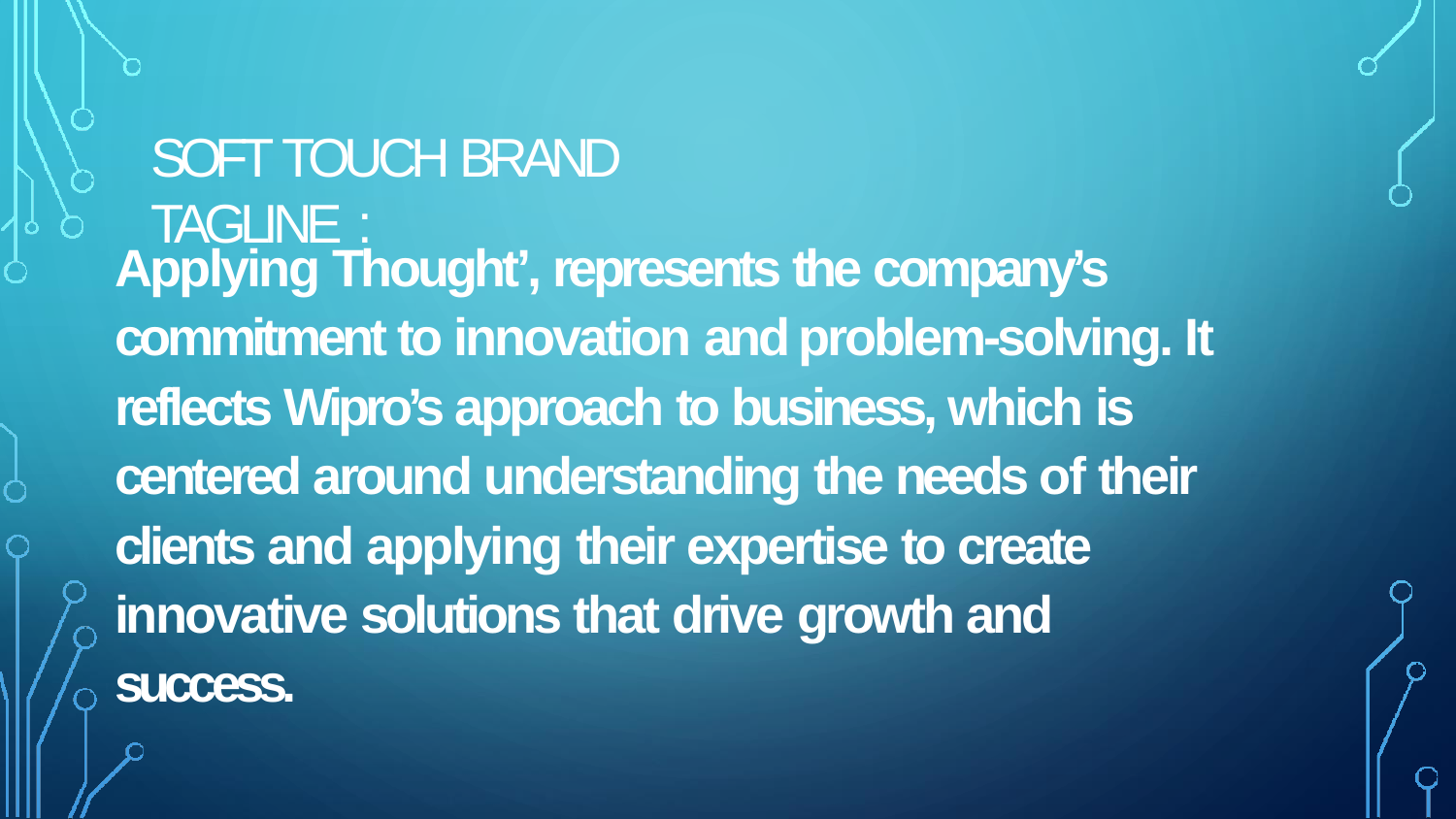

# SOFT TOUCH BRAND TAGLINE :
Applying Thought’, represents the company’s  commitment to innovation and problem-solving. It  reflects Wipro’s approach to business, which is  centered around understanding the needs of their  clients and applying their expertise to create  innovative solutions that drive growth and success.